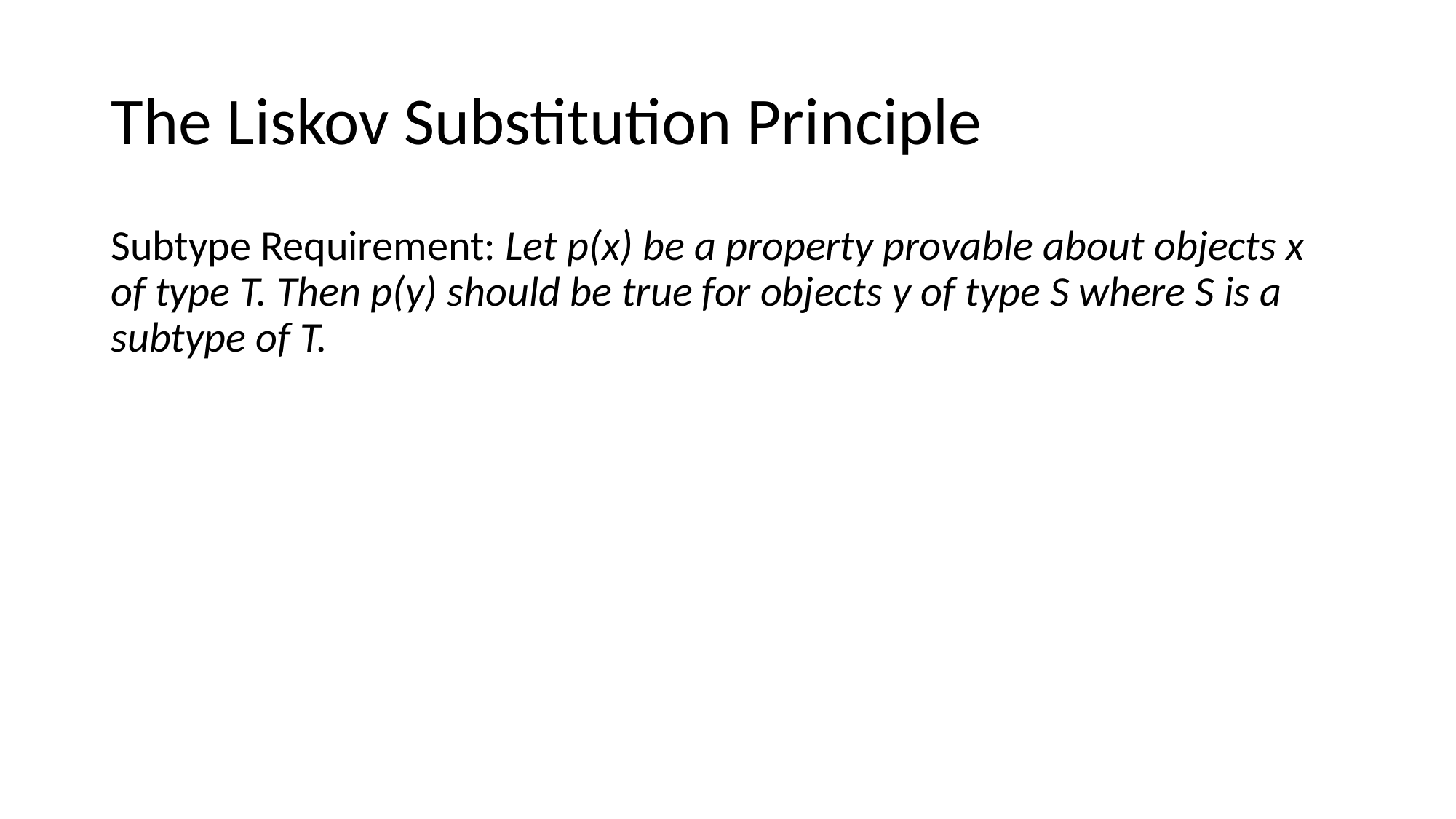

# The Liskov Substitution Principle
Subtype Requirement: Let p(x) be a property provable about objects x of type T. Then p(y) should be true for objects y of type S where S is a subtype of T.